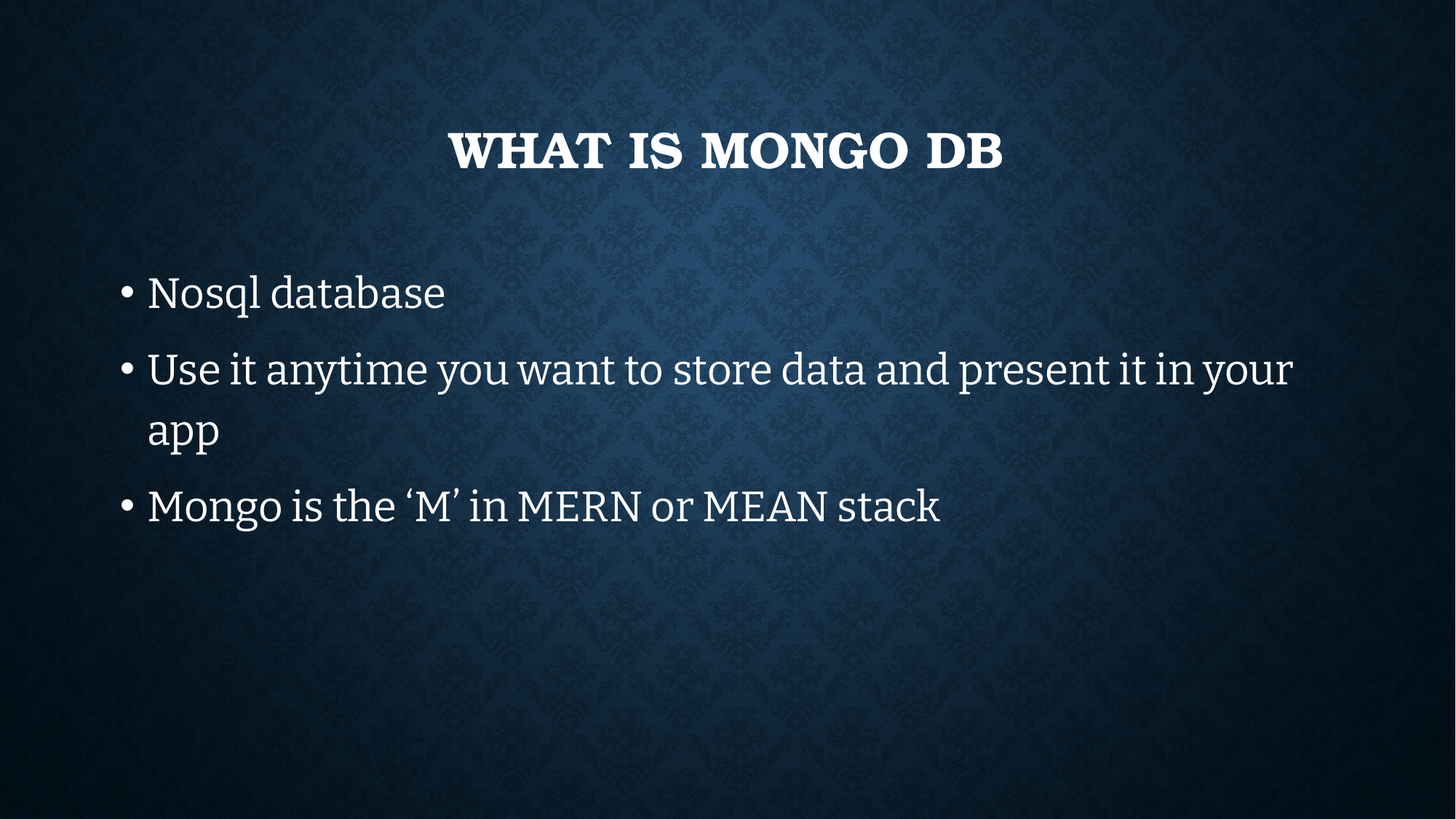

# What is Mongo DB
Nosql database
Use it anytime you want to store data and present it in your app
Mongo is the ‘M’ in MERN or MEAN stack